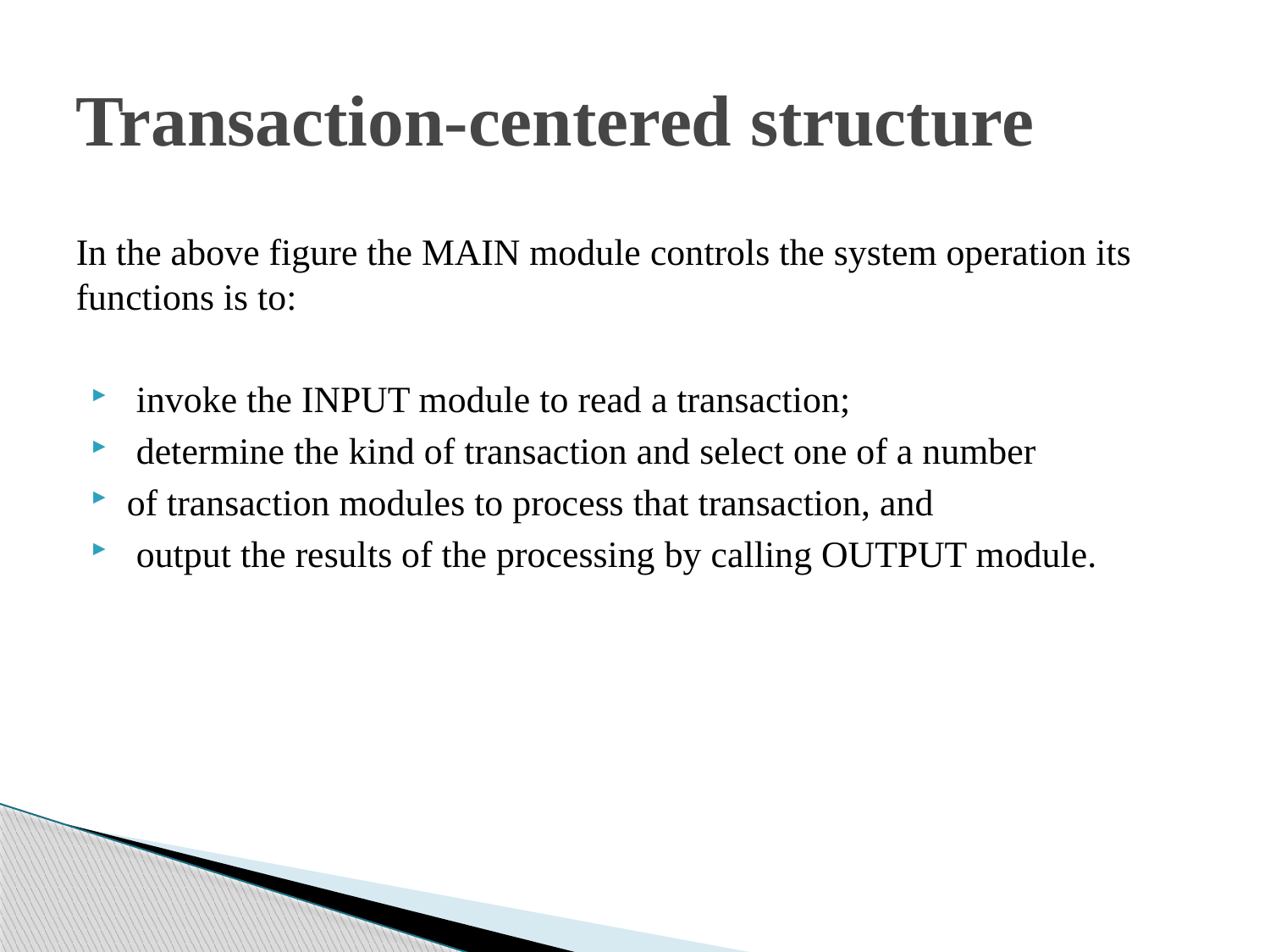

# Transaction-centered structure
In the above figure the MAIN module controls the system operation its functions is to:

 invoke the INPUT module to read a transaction;
 determine the kind of transaction and select one of a number
of transaction modules to process that transaction, and
 output the results of the processing by calling OUTPUT module.